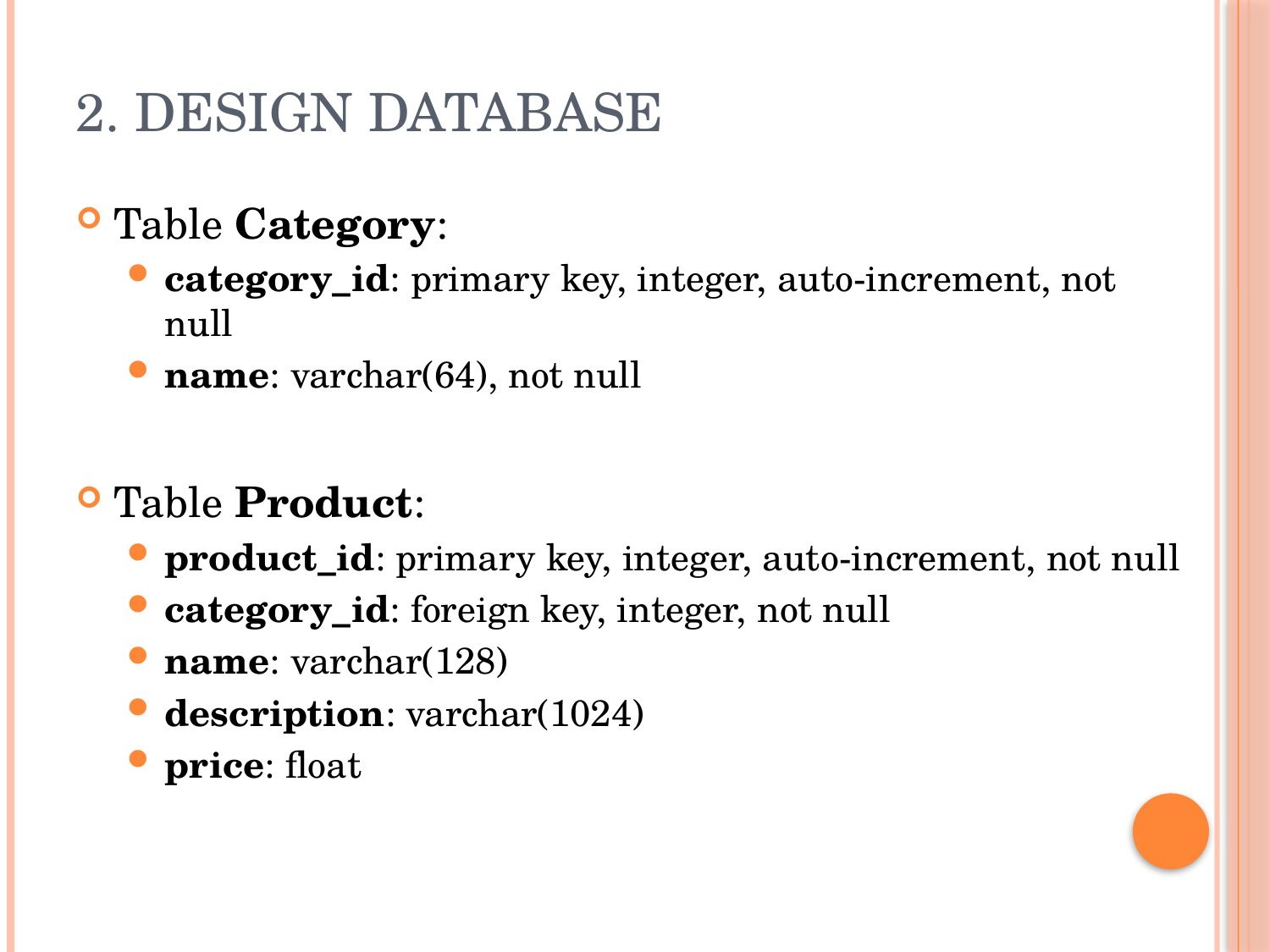

# 2. Design Database
Table Category:
category_id: primary key, integer, auto-increment, not null
name: varchar(64), not null

Table Product:
product_id: primary key, integer, auto-increment, not null
category_id: foreign key, integer, not null
name: varchar(128)
description: varchar(1024)
price: float